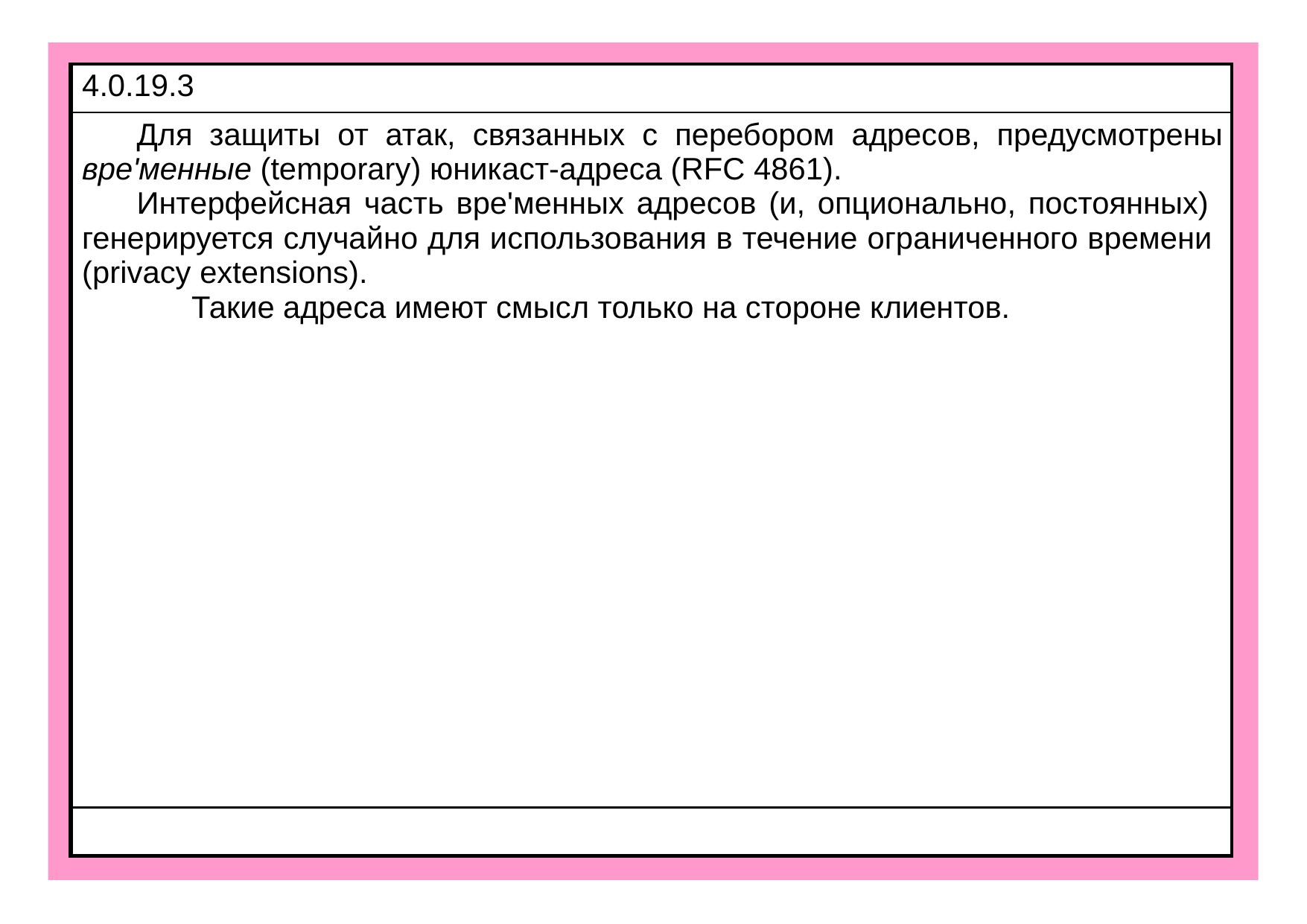

| 4.0.19.3 |
| --- |
| Для защиты от атак, связанных с перебором адресов, предусмотрены вре'менные (temporary) юникаст-адреса (RFC 4861). Интерфейсная часть вре'менных адресов (и, опционально, постоянных) генерируется случайно для использования в течение ограниченного времени (privacy extensions). Такие адреса имеют смысл только на стороне клиентов. |
|  |